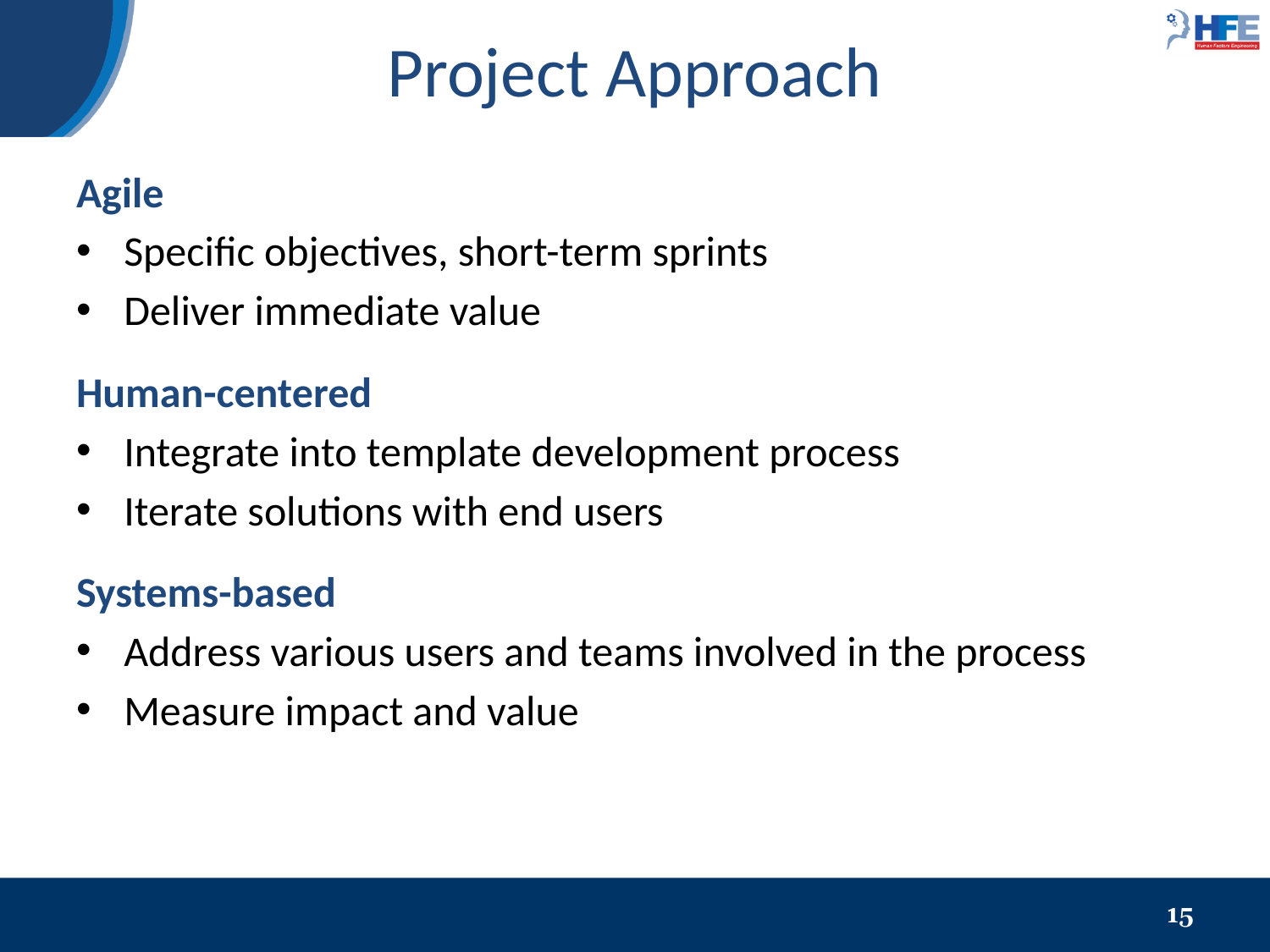

# Project Approach
Agile
Specific objectives, short-term sprints
Deliver immediate value

Human-centered
Integrate into template development process
Iterate solutions with end users

Systems-based
Address various users and teams involved in the process
Measure impact and value

15